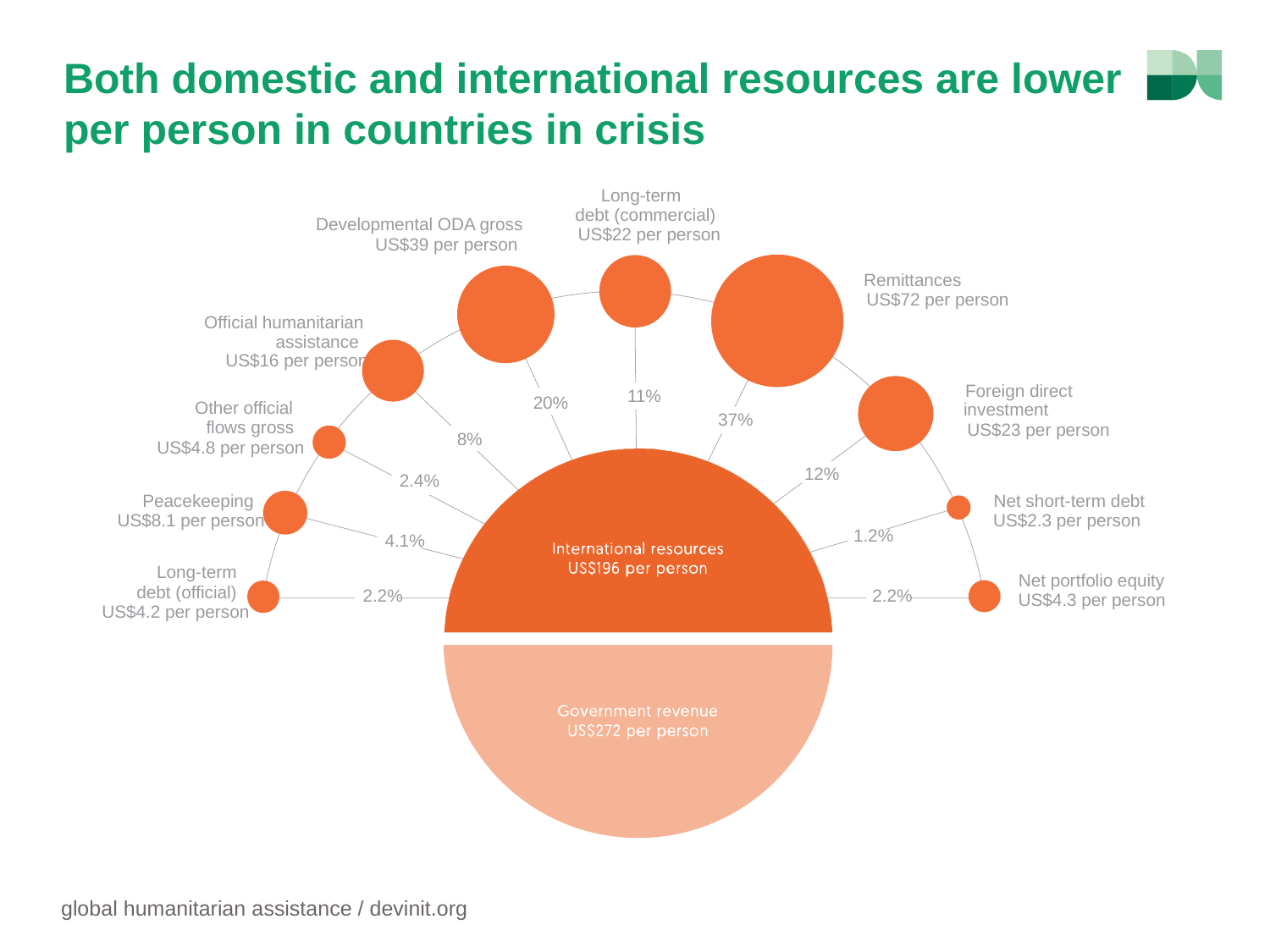

# Both domestic and international resources are lower per person in countries in crisis
Long-term

debt (commercial)
Developmental ODA gross
US$22 per person
US$39 per person

Remittances
US$72 per person

Official humanitarian

assistance

US$16 per person

Foreign direct

11%

20%
Other official
investment

37%

flows gross
US$23 per person

8%
US$4.8 per person

12%

2.4%
Peacekeeping
Net short-term debt

US$8.1 per person
US$2.3 per person
1.2%

4.1%

Long-term

Net portfolio equity

debt (official)

2.2%
2.2%
US$4.3 per person

US$4.2 per person

global humanitarian assistance / devinit.org